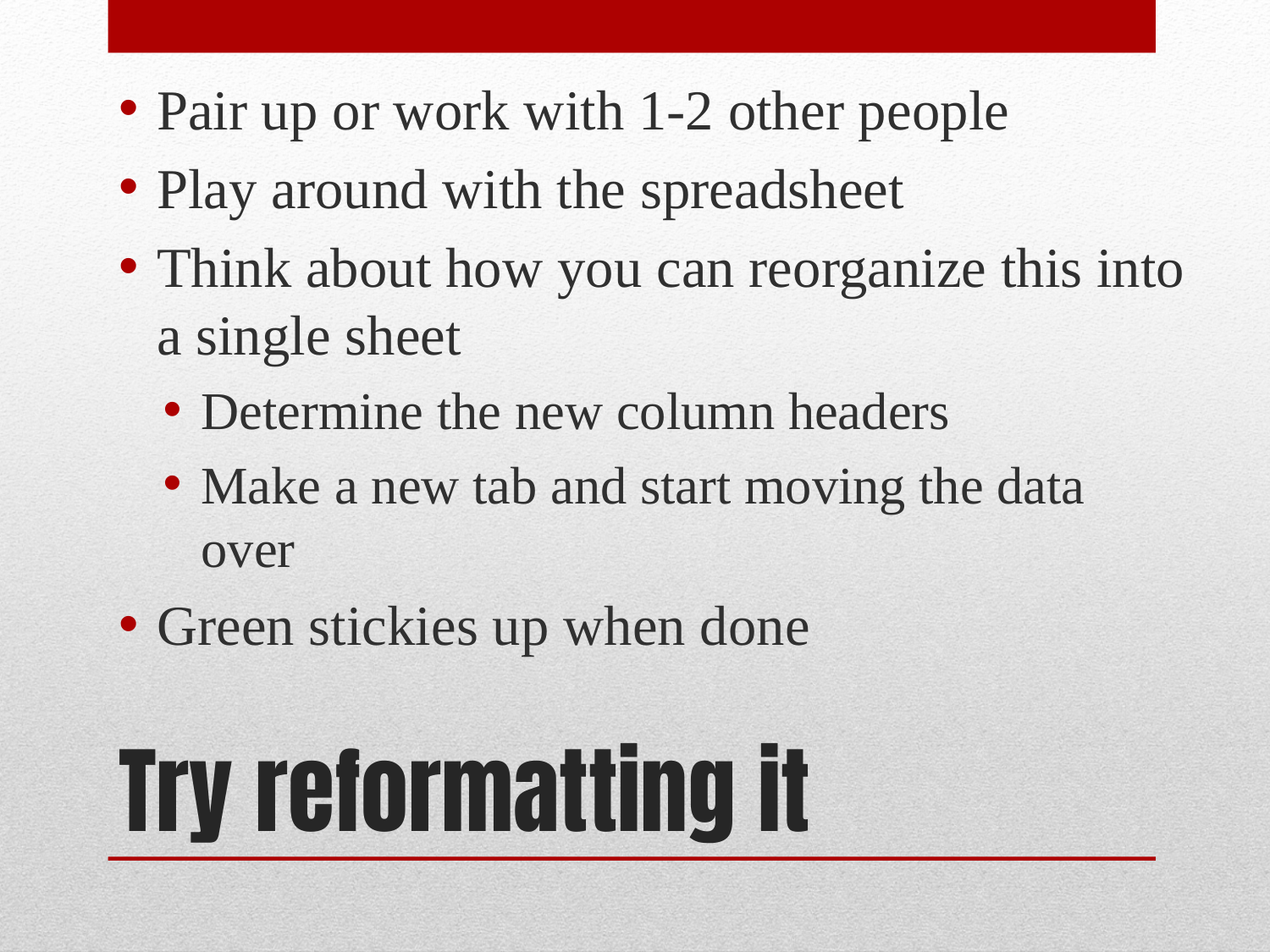

Pair up or work with 1-2 other people
Play around with the spreadsheet
Think about how you can reorganize this into a single sheet
Determine the new column headers
Make a new tab and start moving the data over
Green stickies up when done
# Try reformatting it